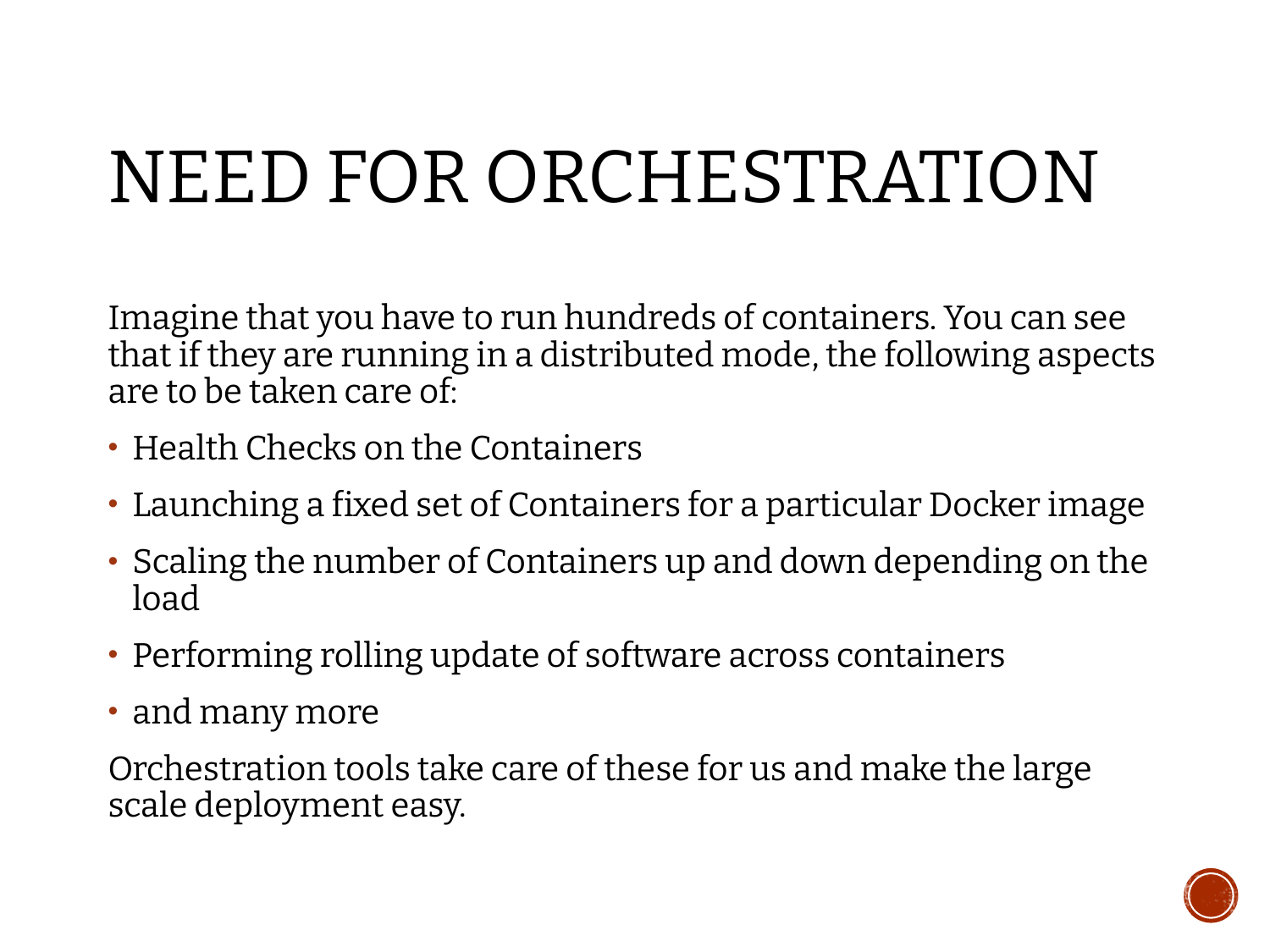

# Need for orchestration
Imagine that you have to run hundreds of containers. You can see that if they are running in a distributed mode, the following aspects are to be taken care of:
Health Checks on the Containers
Launching a fixed set of Containers for a particular Docker image
Scaling the number of Containers up and down depending on the load
Performing rolling update of software across containers
and many more
Orchestration tools take care of these for us and make the large scale deployment easy.